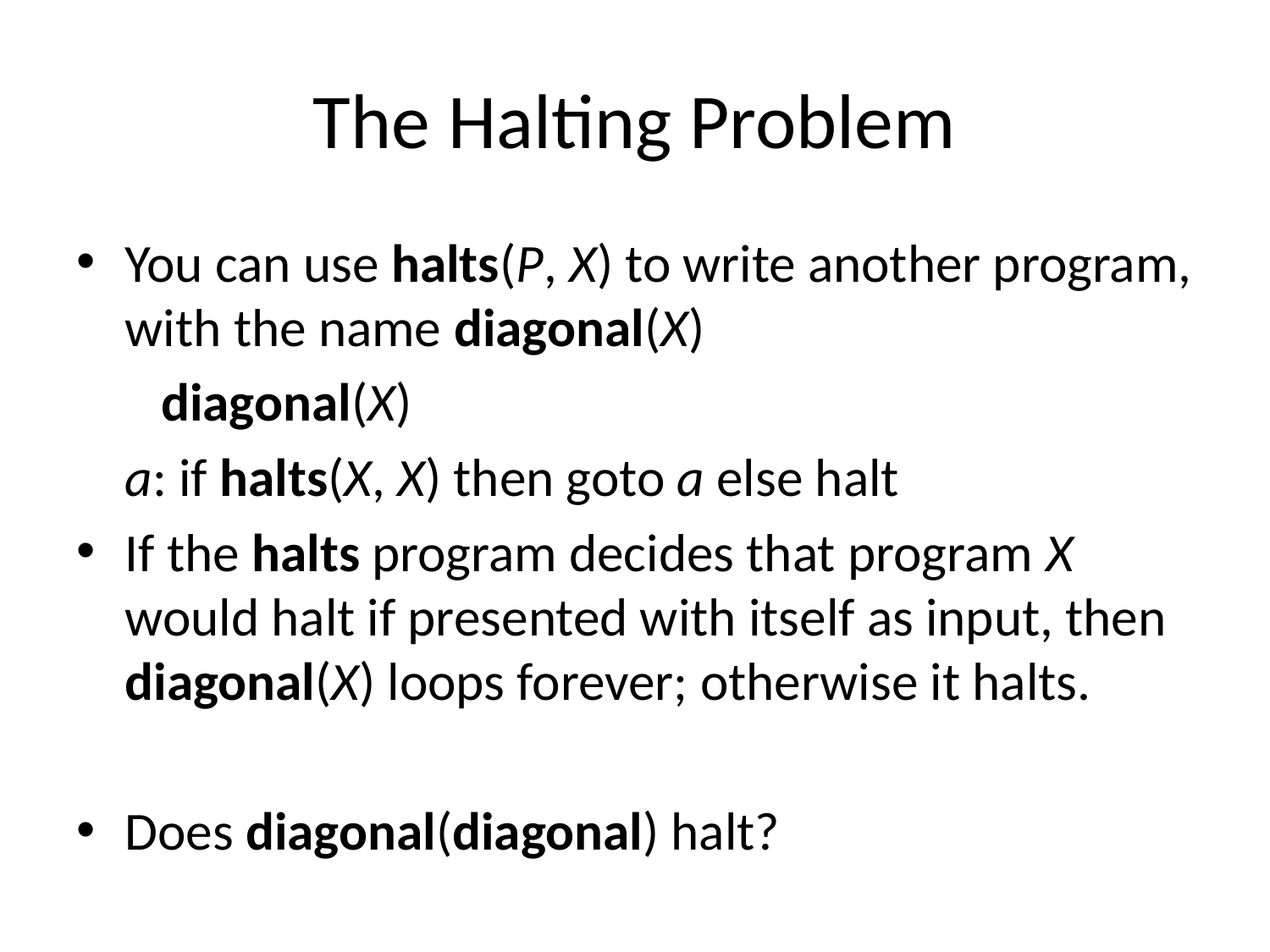

# The Halting Problem
You can use halts(P, X) to write another program, with the name diagonal(X)
	   diagonal(X)
	a: if halts(X, X) then goto a else halt
If the halts program decides that program X would halt if presented with itself as input, then diagonal(X) loops forever; otherwise it halts.

Does diagonal(diagonal) halt?